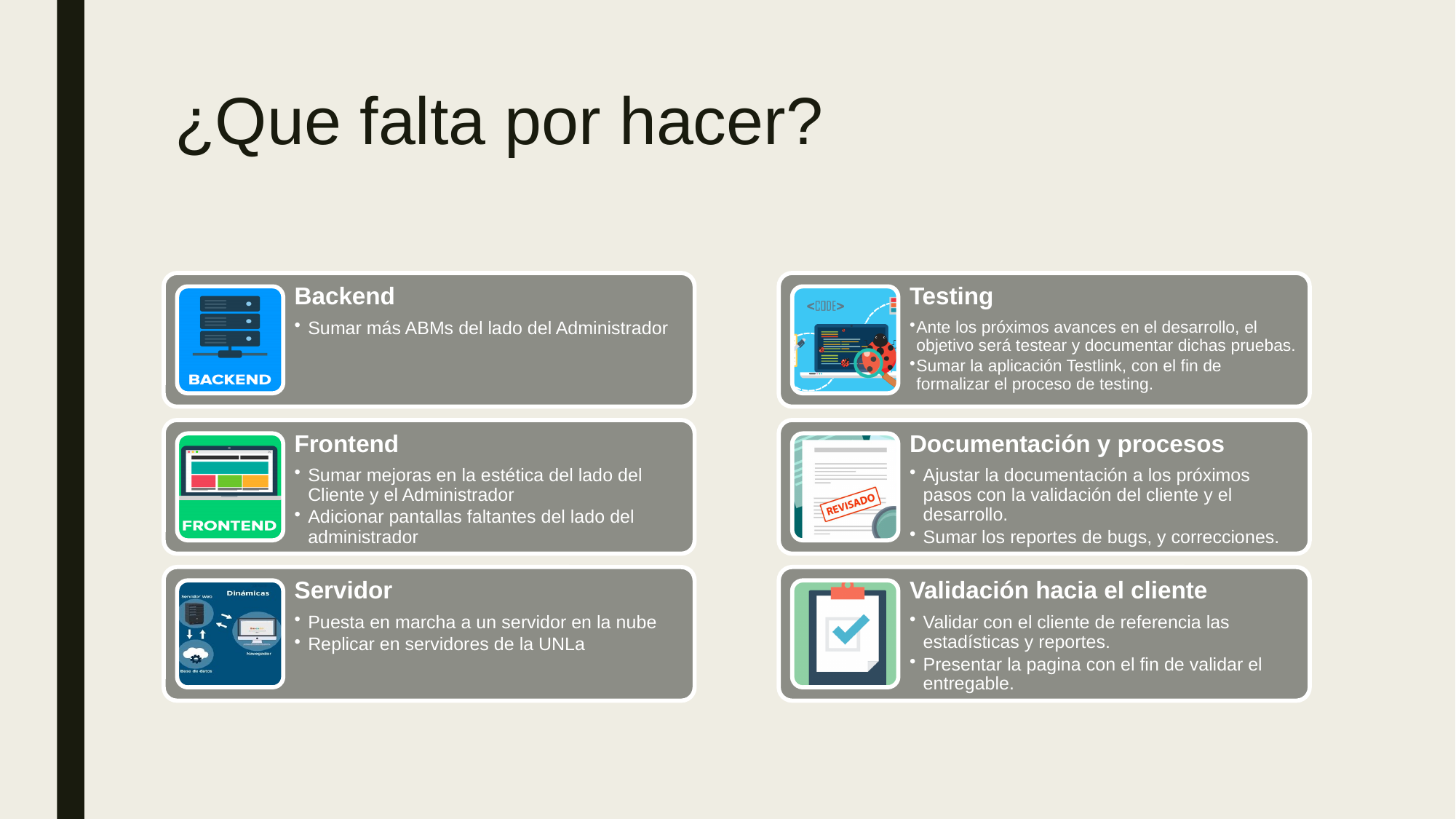

# ¿Que falta por hacer?
Backend
Sumar más ABMs del lado del Administrador
Frontend
Sumar mejoras en la estética del lado del Cliente y el Administrador
Adicionar pantallas faltantes del lado del administrador
Servidor
Puesta en marcha a un servidor en la nube
Replicar en servidores de la UNLa
Testing
Ante los próximos avances en el desarrollo, el objetivo será testear y documentar dichas pruebas.
Sumar la aplicación Testlink, con el fin de formalizar el proceso de testing.
Documentación y procesos
Ajustar la documentación a los próximos pasos con la validación del cliente y el desarrollo.
Sumar los reportes de bugs, y correcciones.
Validación hacia el cliente
Validar con el cliente de referencia las estadísticas y reportes.
Presentar la pagina con el fin de validar el entregable.